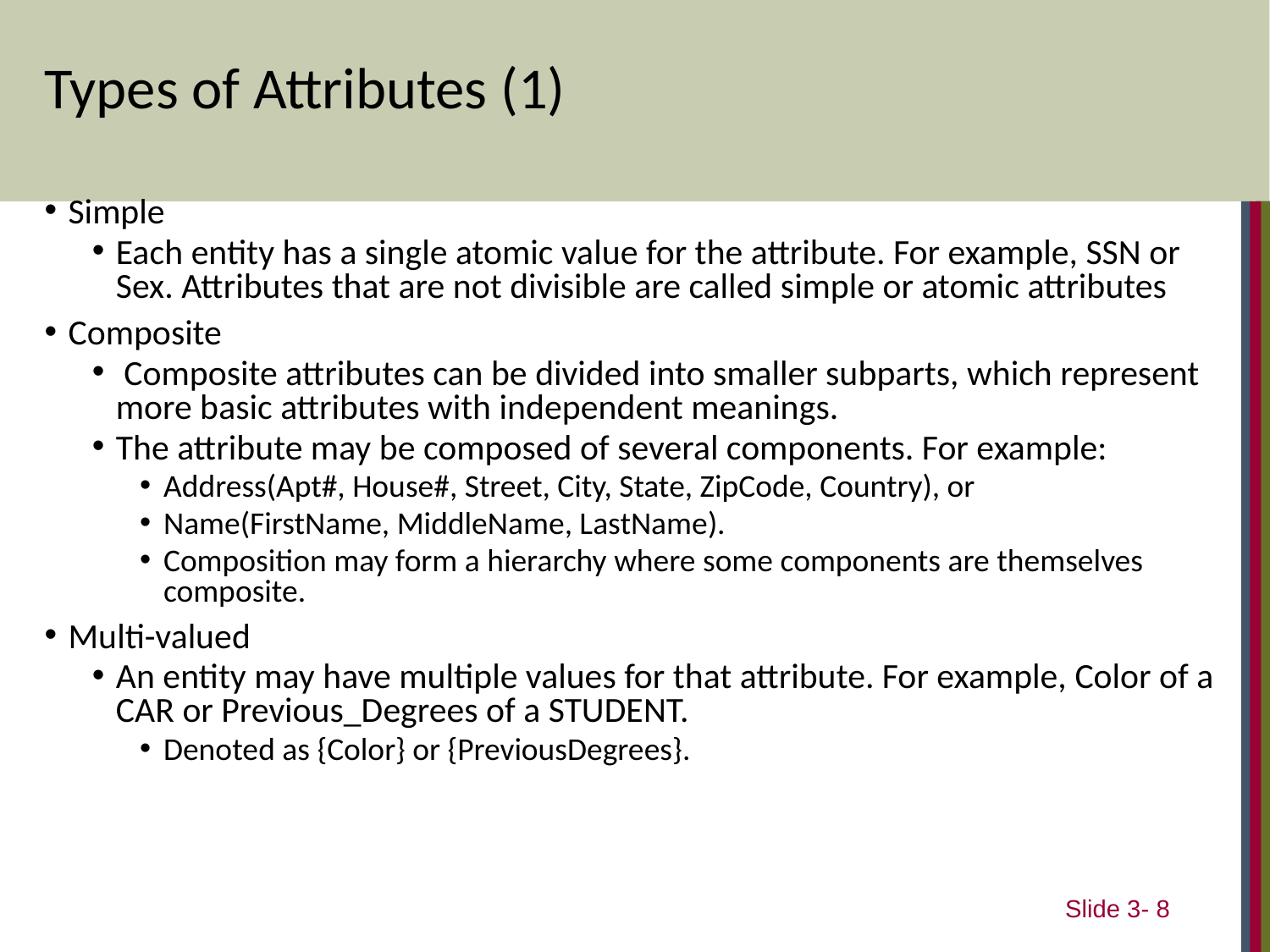

# Types of Attributes (1)
Simple
Each entity has a single atomic value for the attribute. For example, SSN or Sex. Attributes that are not divisible are called simple or atomic attributes
Composite
 Composite attributes can be divided into smaller subparts, which represent more basic attributes with independent meanings.
The attribute may be composed of several components. For example:
Address(Apt#, House#, Street, City, State, ZipCode, Country), or
Name(FirstName, MiddleName, LastName).
Composition may form a hierarchy where some components are themselves composite.
Multi-valued
An entity may have multiple values for that attribute. For example, Color of a CAR or Previous_Degrees of a STUDENT.
Denoted as {Color} or {PreviousDegrees}.
Slide 3- 8